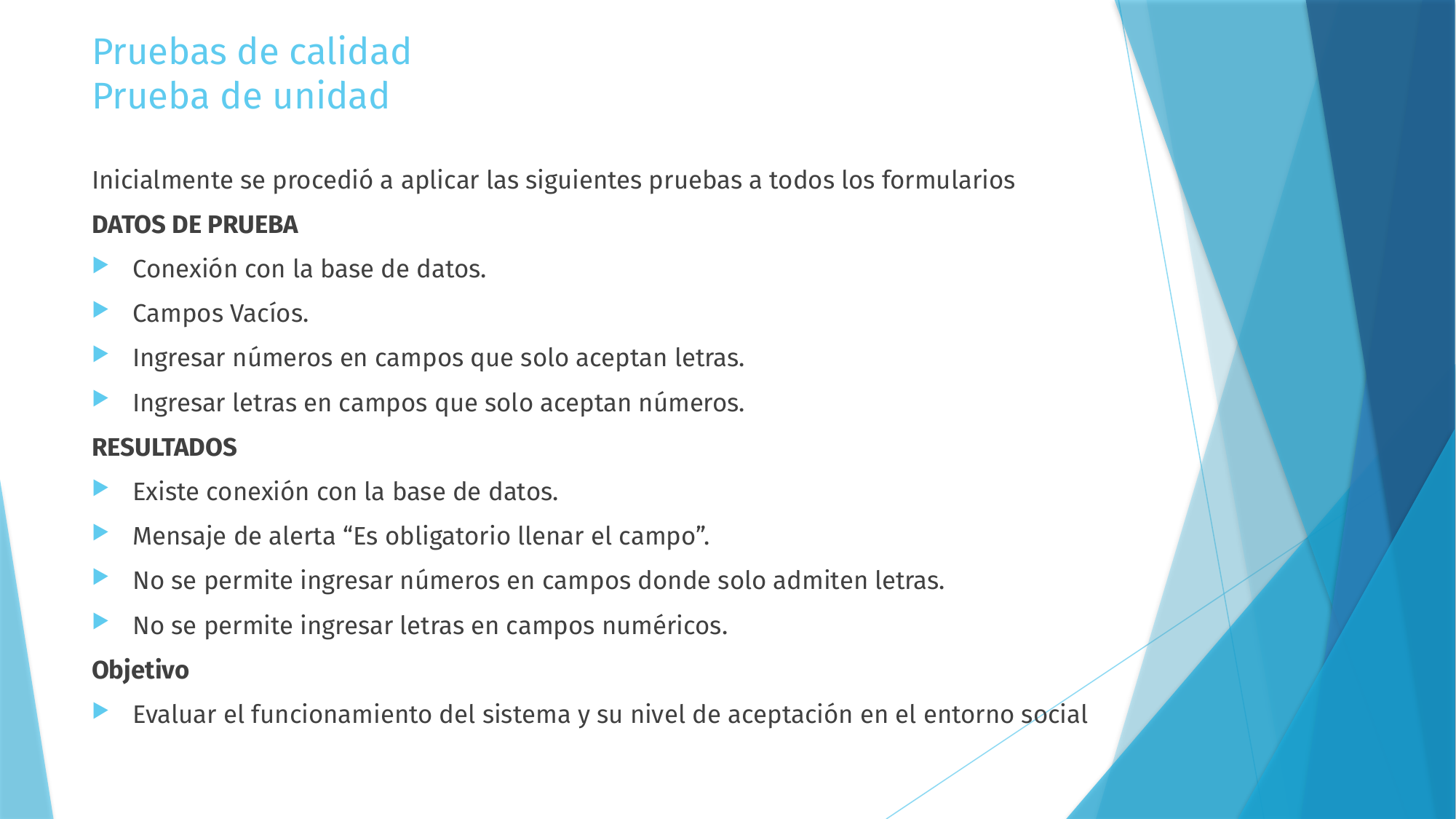

# Pruebas de calidad Prueba de unidad
Inicialmente se procedió a aplicar las siguientes pruebas a todos los formularios
DATOS DE PRUEBA
Conexión con la base de datos.
Campos Vacíos.
Ingresar números en campos que solo aceptan letras.
Ingresar letras en campos que solo aceptan números.
RESULTADOS
Existe conexión con la base de datos.
Mensaje de alerta “Es obligatorio llenar el campo”.
No se permite ingresar números en campos donde solo admiten letras.
No se permite ingresar letras en campos numéricos.
Objetivo
Evaluar el funcionamiento del sistema y su nivel de aceptación en el entorno social